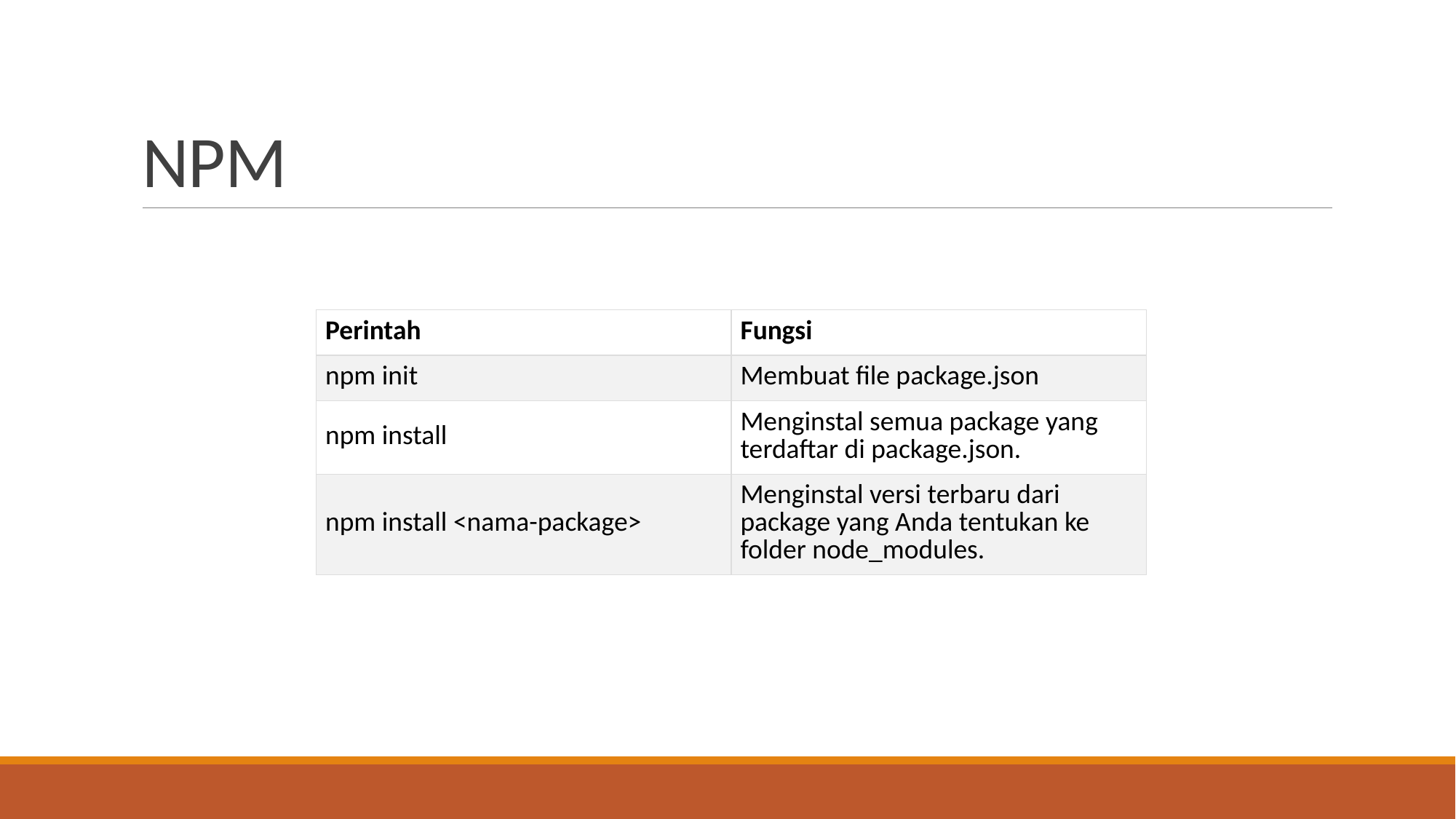

# NPM
| Perintah | Fungsi |
| --- | --- |
| npm init | Membuat file package.json |
| npm install | Menginstal semua package yang terdaftar di package.json. |
| npm install <nama-package> | Menginstal versi terbaru dari package yang Anda tentukan ke folder node\_modules. |